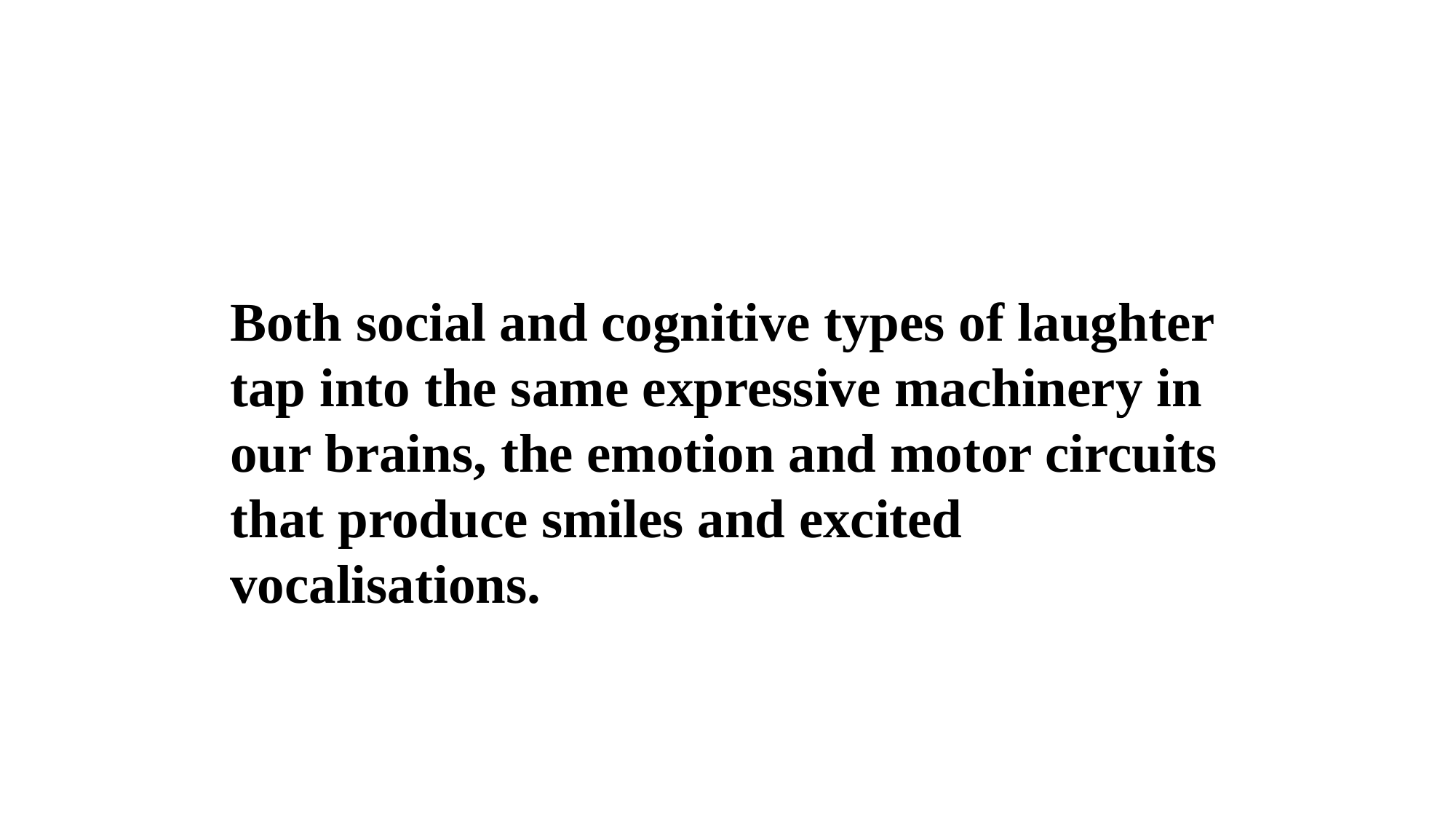

Both social and cognitive types of laughter tap into the same expressive machinery in our brains, the emotion and motor circuits that produce smiles and excited vocalisations.